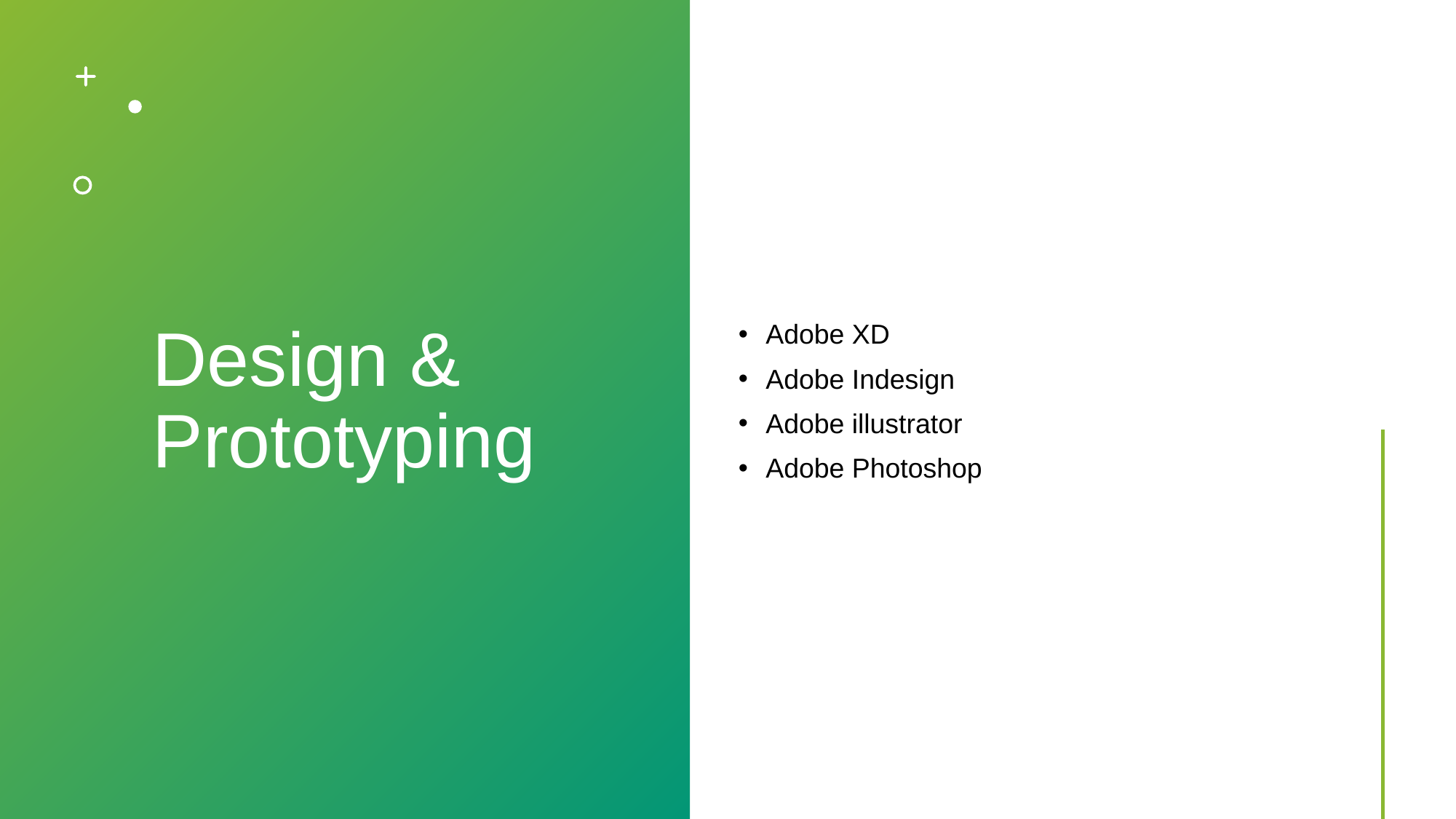

# Design & Prototyping
Adobe XD
Adobe Indesign
Adobe illustrator
Adobe Photoshop